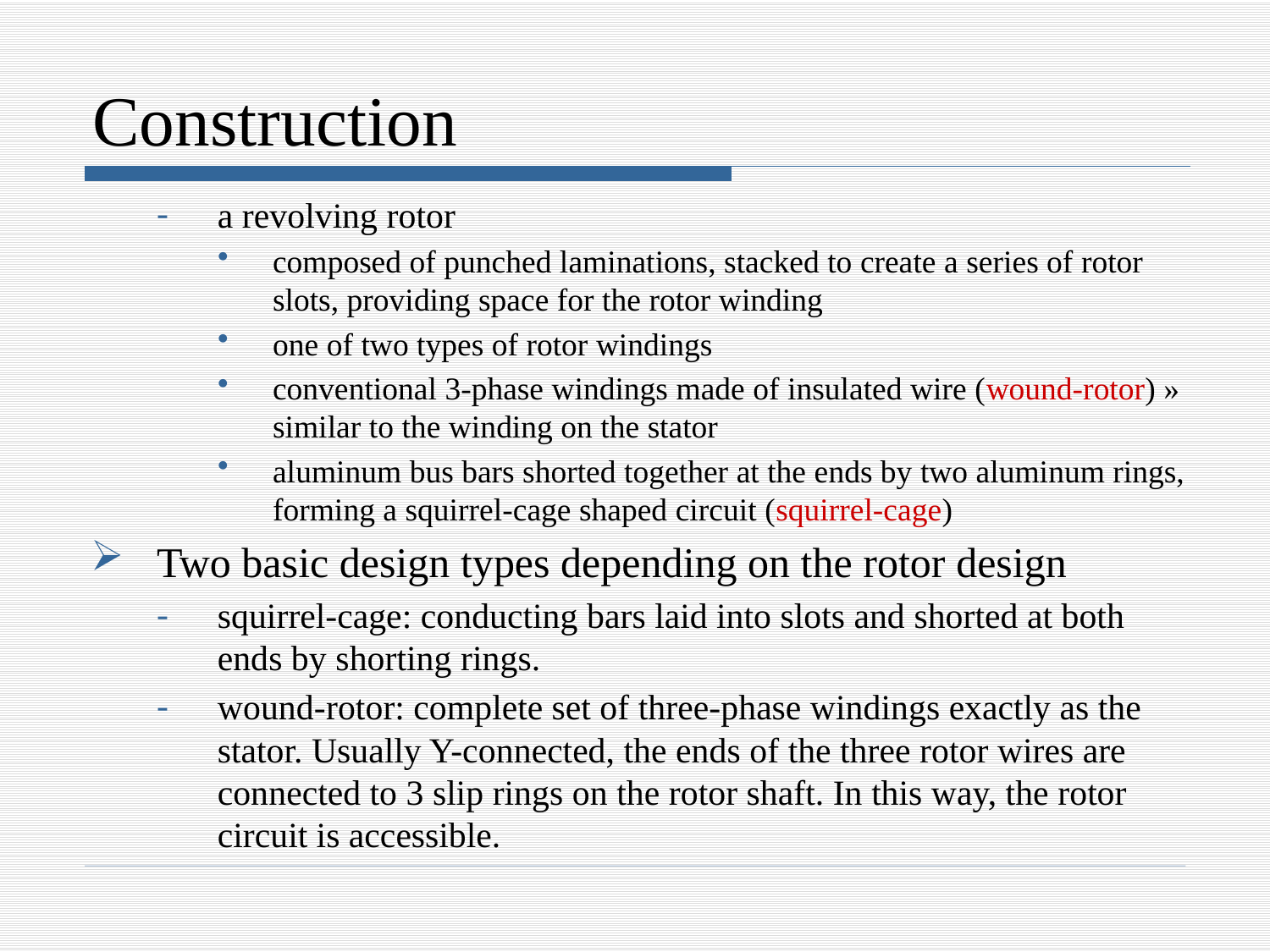

# Construction
a revolving rotor
composed of punched laminations, stacked to create a series of rotor slots, providing space for the rotor winding
one of two types of rotor windings
conventional 3-phase windings made of insulated wire (wound-rotor) » similar to the winding on the stator
aluminum bus bars shorted together at the ends by two aluminum rings, forming a squirrel-cage shaped circuit (squirrel-cage)
Two basic design types depending on the rotor design
squirrel-cage: conducting bars laid into slots and shorted at both ends by shorting rings.
wound-rotor: complete set of three-phase windings exactly as the stator. Usually Y-connected, the ends of the three rotor wires are connected to 3 slip rings on the rotor shaft. In this way, the rotor circuit is accessible.